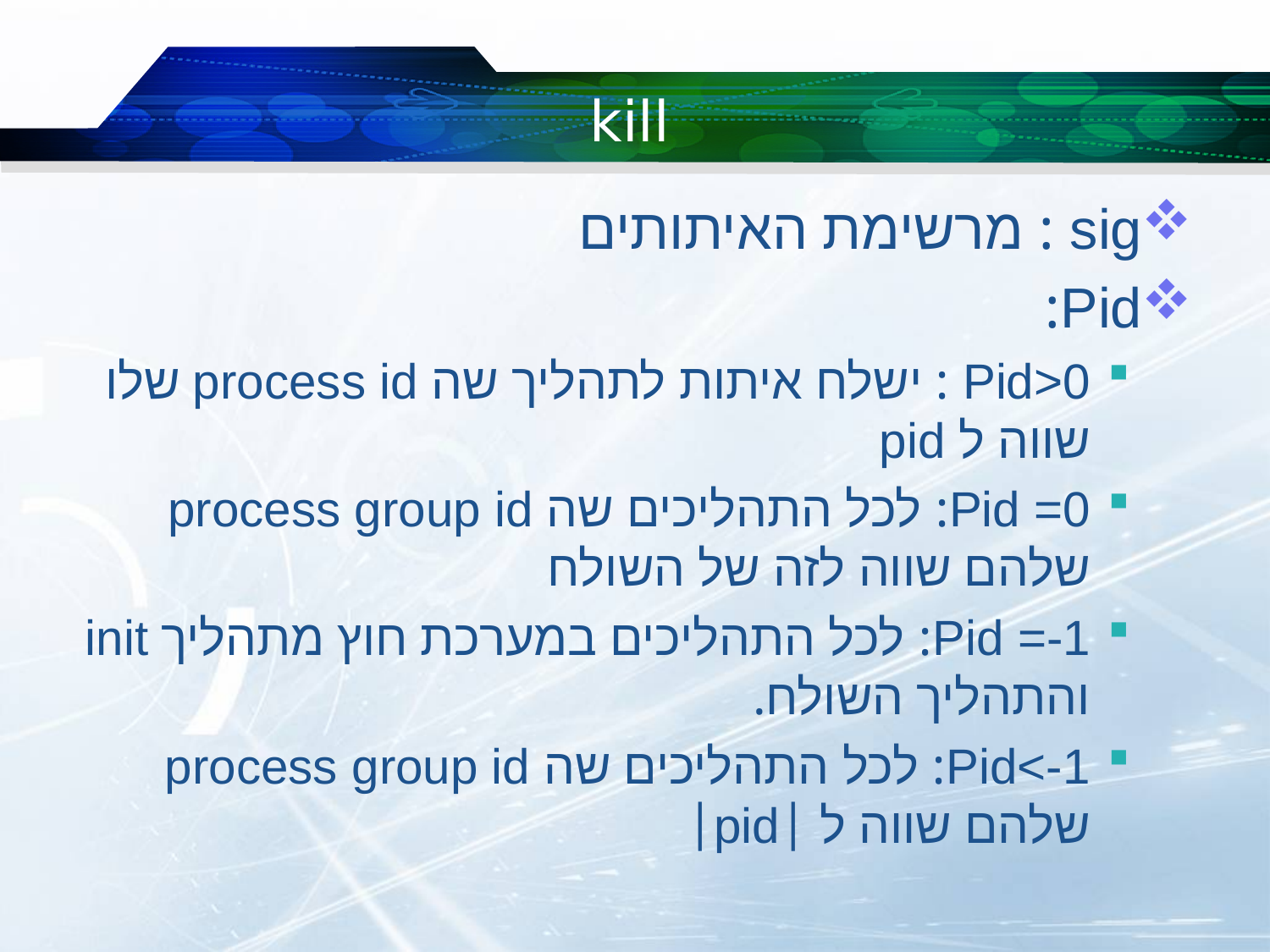

# kill
sig : מרשימת האיתותים
Pid:
Pid>0 : ישלח איתות לתהליך שה process id שלו שווה ל pid
Pid =0: לכל התהליכים שה process group id שלהם שווה לזה של השולח
Pid =-1: לכל התהליכים במערכת חוץ מתהליך init והתהליך השולח.
Pid<-1: לכל התהליכים שה process group id שלהם שווה ל |pid|